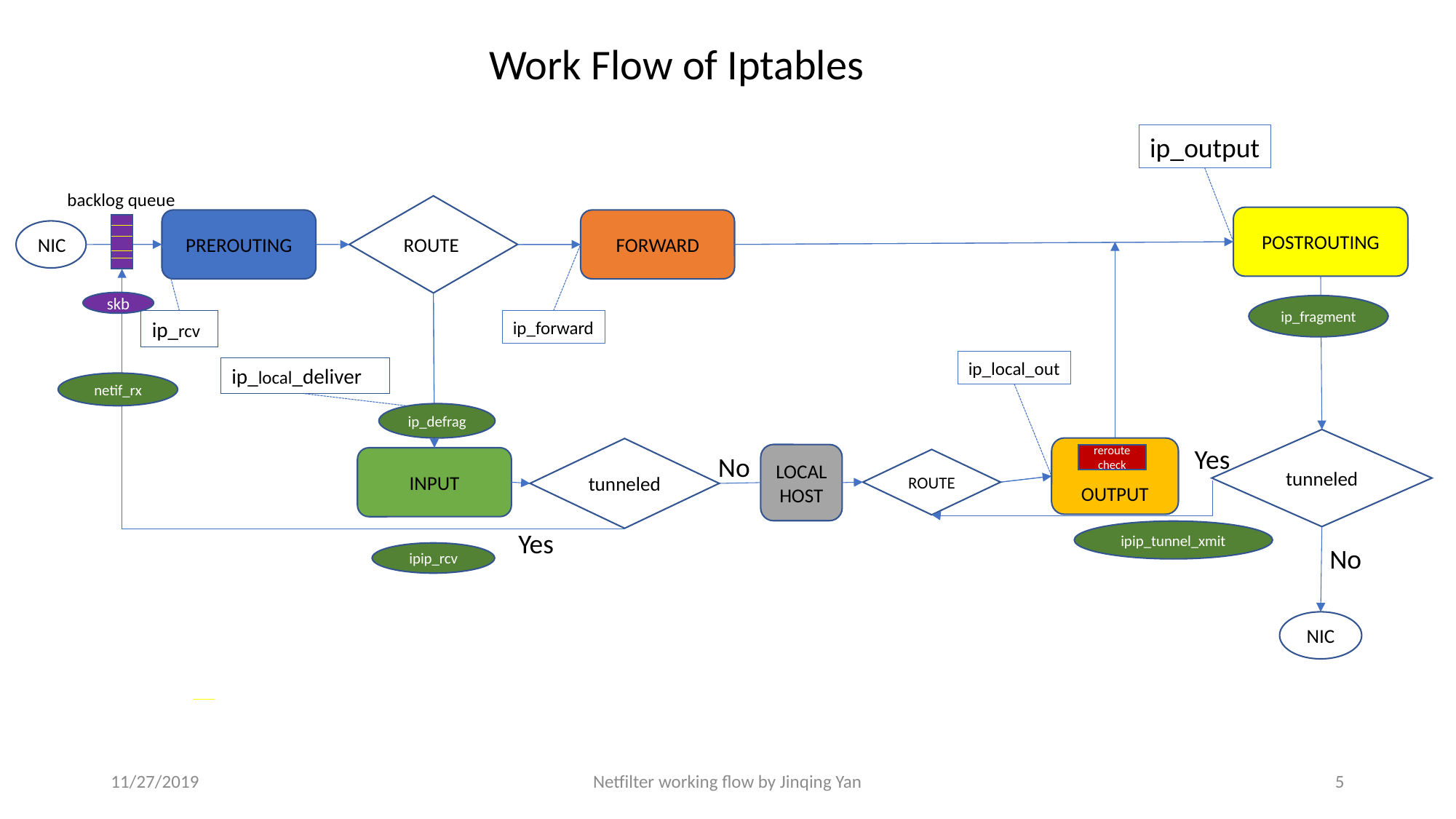

Work Flow of Iptables
ip_output
backlog queue
ROUTE
POSTROUTING
FORWARD
PREROUTING

NIC
skb
ip_fragment
ip_rcv
ip_forward
ip_local_out
ip_local_deliver
netif_rx
ip_defrag
tunneled
Yes
OUTPUT
reroute check
tunneled
LOCAL HOST
No
INPUT
ROUTE
Yes
ipip_tunnel_xmit
No
ipip_rcv
NIC
11/27/2019
Netfilter working flow by Jinqing Yan
5